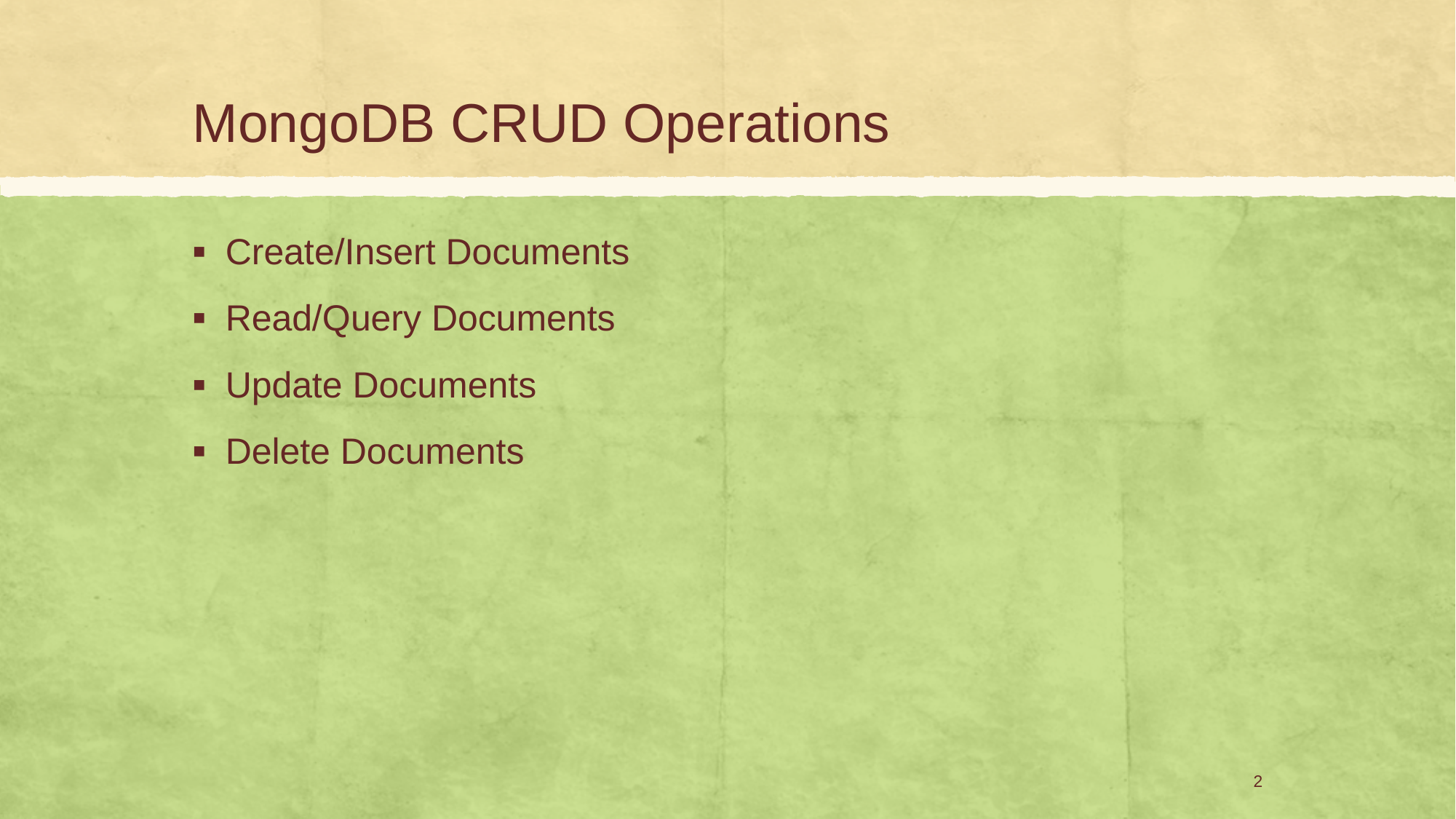

# MongoDB CRUD Operations
Create/Insert Documents
Read/Query Documents
Update Documents
Delete Documents
2